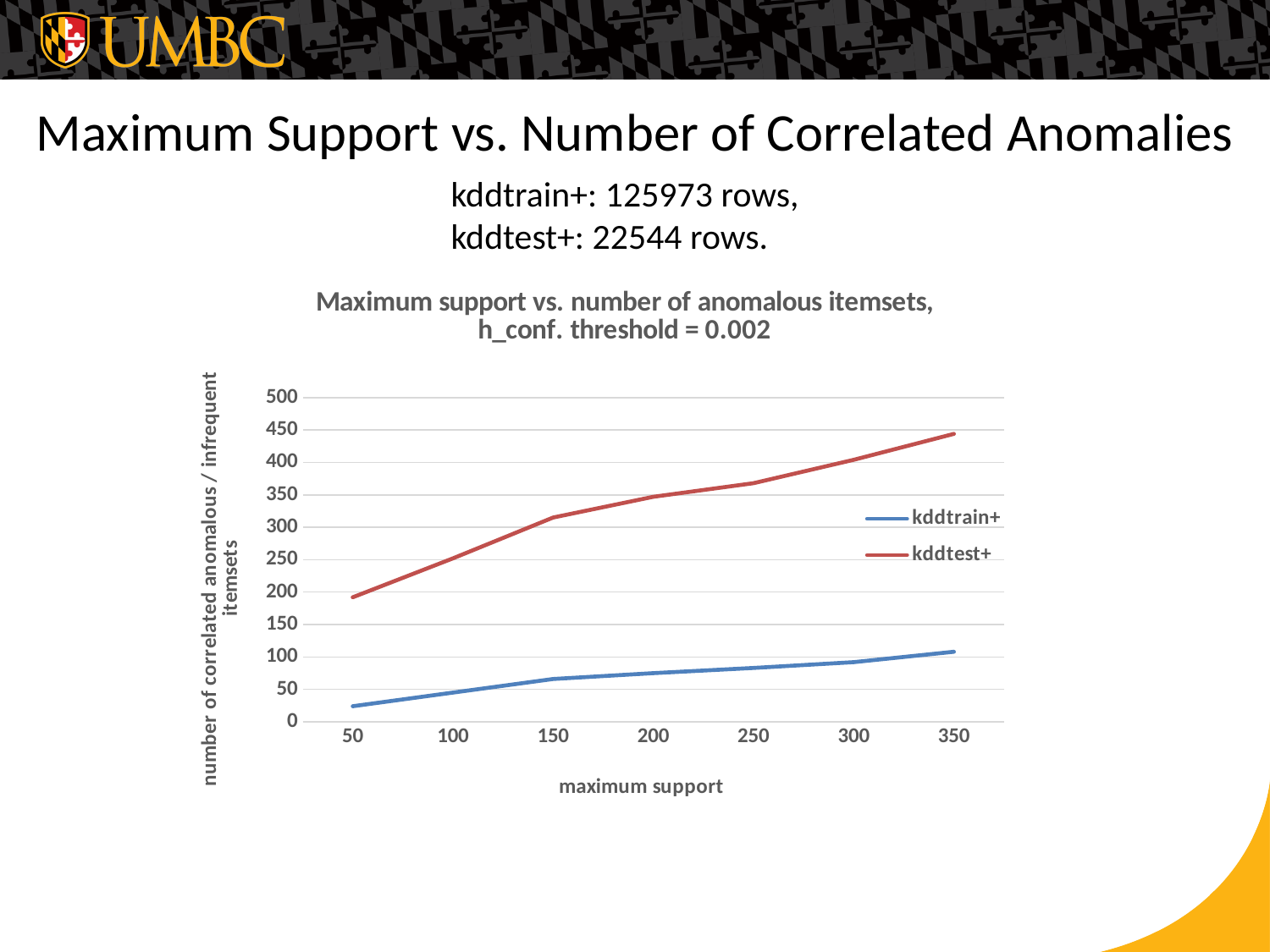

# Maximum Support vs. Number of Correlated Anomalies
kddtrain+: 125973 rows,
kddtest+: 22544 rows.

### Chart: Maximum support vs. number of anomalous itemsets, h_conf. threshold = 0.002

| Category |  |  |
|---|---|---|
| 50 | 24.0 | 168.0 |
| 100 | 45.0 | 207.0 |
| 150 | 66.0 | 249.0 |
| 200 | 75.0 | 272.0 |
| 250 | 83.0 | 285.0 |
| 300 | 92.0 | 312.0 |
| 350 | 108.0 | 336.0 |